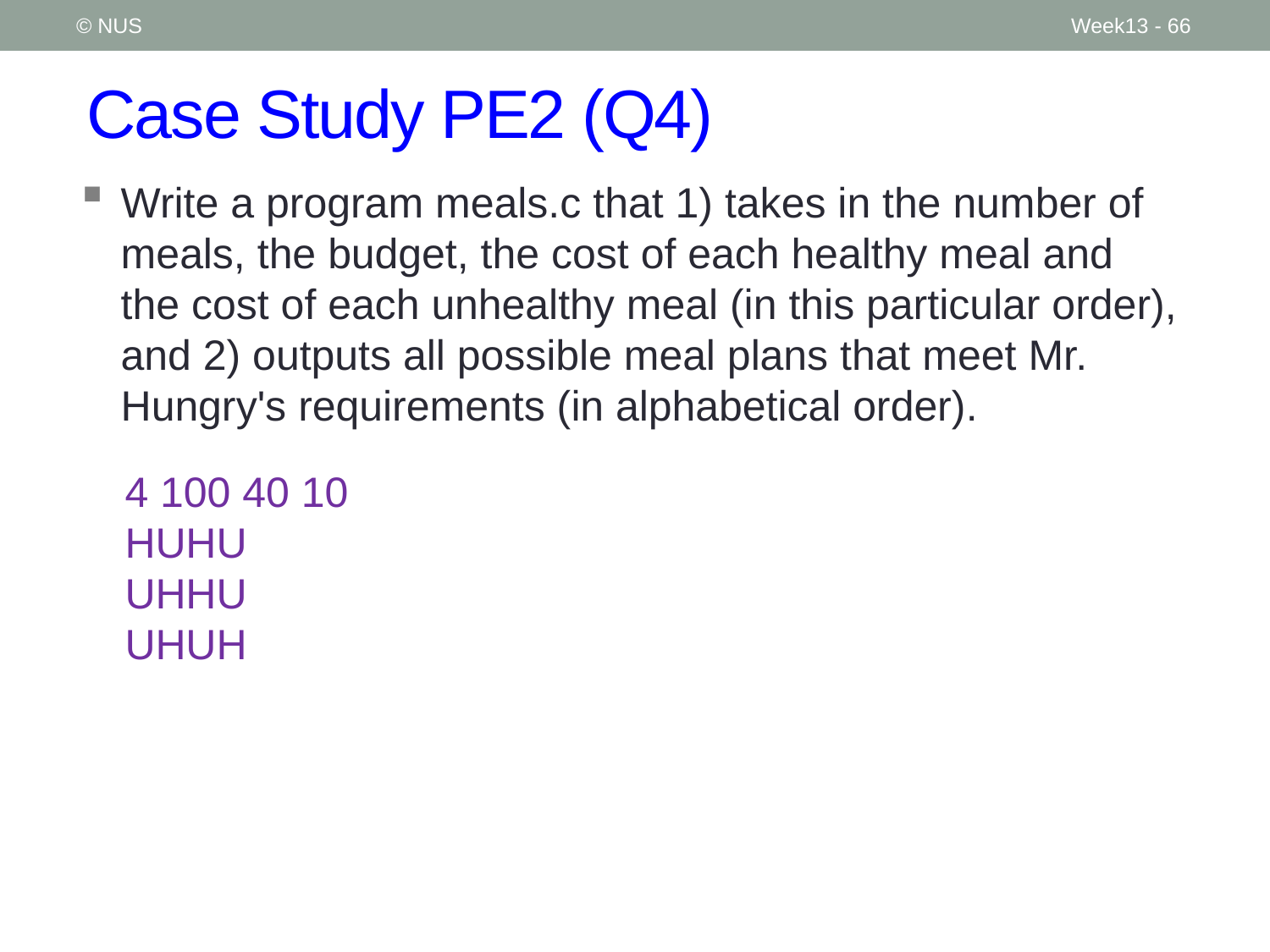

© NUS
Week13 - 66
# Case Study PE2 (Q4)

Write a program meals.c that 1) takes in the number of meals, the budget, the cost of each healthy meal and the cost of each unhealthy meal (in this particular order), and 2) outputs all possible meal plans that meet Mr. Hungry's requirements (in alphabetical order).

4 100 40 10
HUHU
UHHU
UHUH